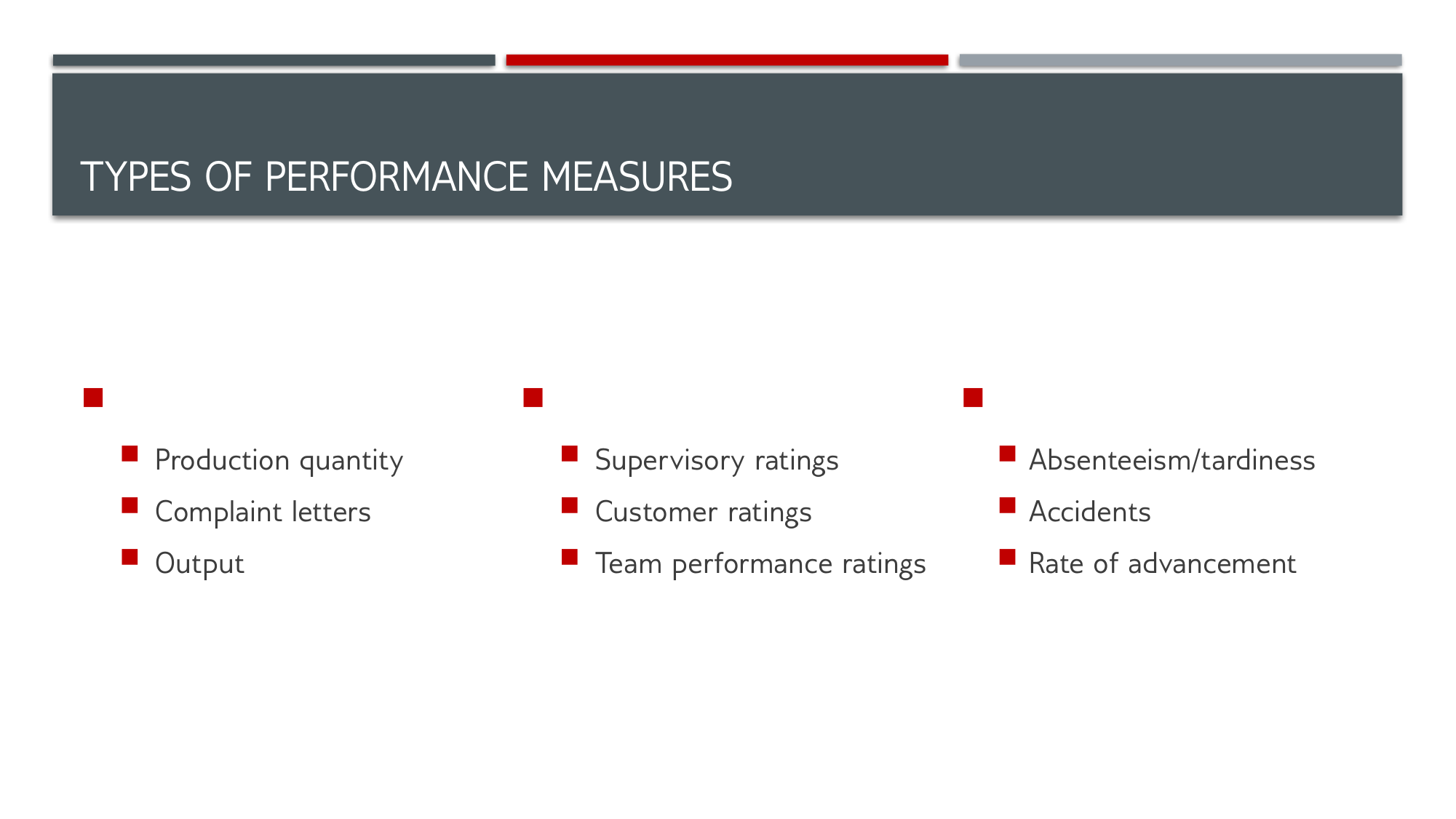

# Types of Performance Measures

Absenteeism/tardiness
Accidents
Rate of advancement

Supervisory ratings
Customer ratings
Team performance ratings

Production quantity
Complaint letters
Output